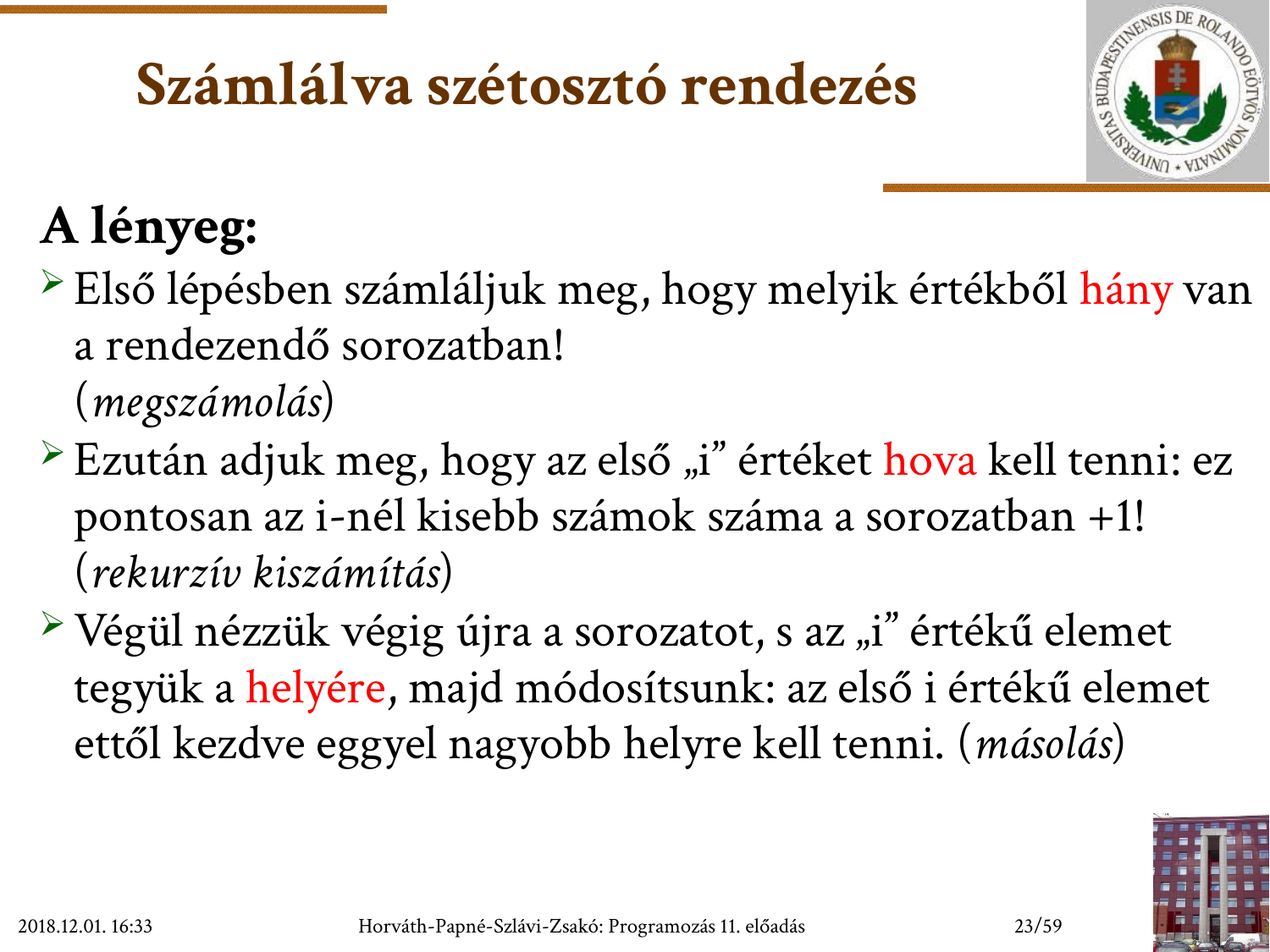

# Számlálva szétosztó rendezés
A lényeg:
Első lépésben számláljuk meg, hogy melyik értékből hány van a rendezendő sorozatban!
(megszámolás)
Ezután adjuk meg, hogy az első „i” értéket hova kell tenni: ez pontosan az i-nél kisebb számok száma a sorozatban +1! (rekurzív kiszámítás)
Végül nézzük végig újra a sorozatot, s az „i” értékű elemet tegyük a helyére, majd módosítsunk: az első i értékű elemet ettől kezdve eggyel nagyobb helyre kell tenni. (másolás)
2018.12.01. 16:33
23/59
Horváth-Papné-Szlávi-Zsakó: Programozás 11. előadás